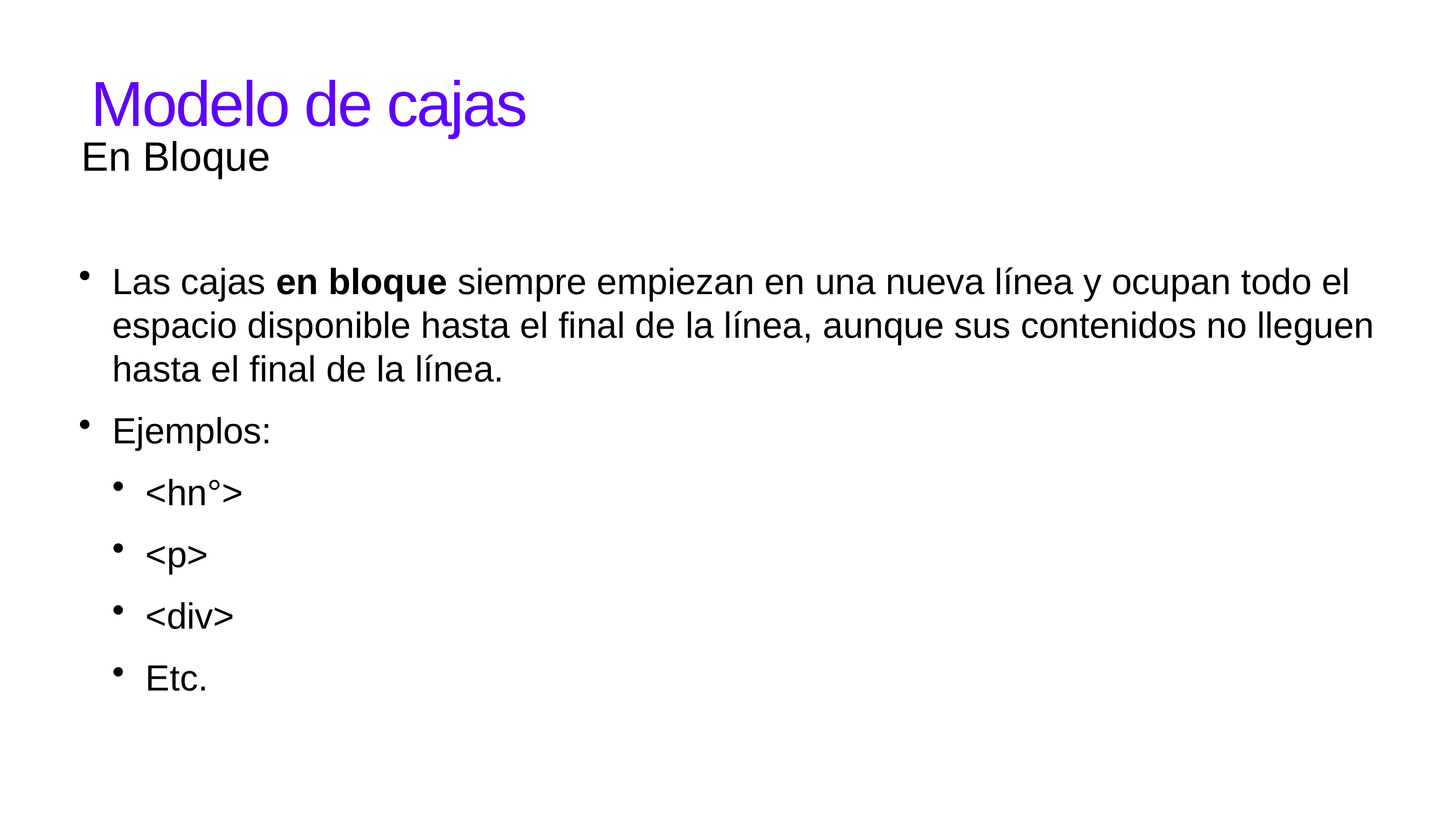

# Modelo de cajas
En Bloque
Las cajas en bloque siempre empiezan en una nueva línea y ocupan todo el espacio disponible hasta el final de la línea, aunque sus contenidos no lleguen hasta el final de la línea.
Ejemplos:
<hn°>
<p>
<div>
Etc.